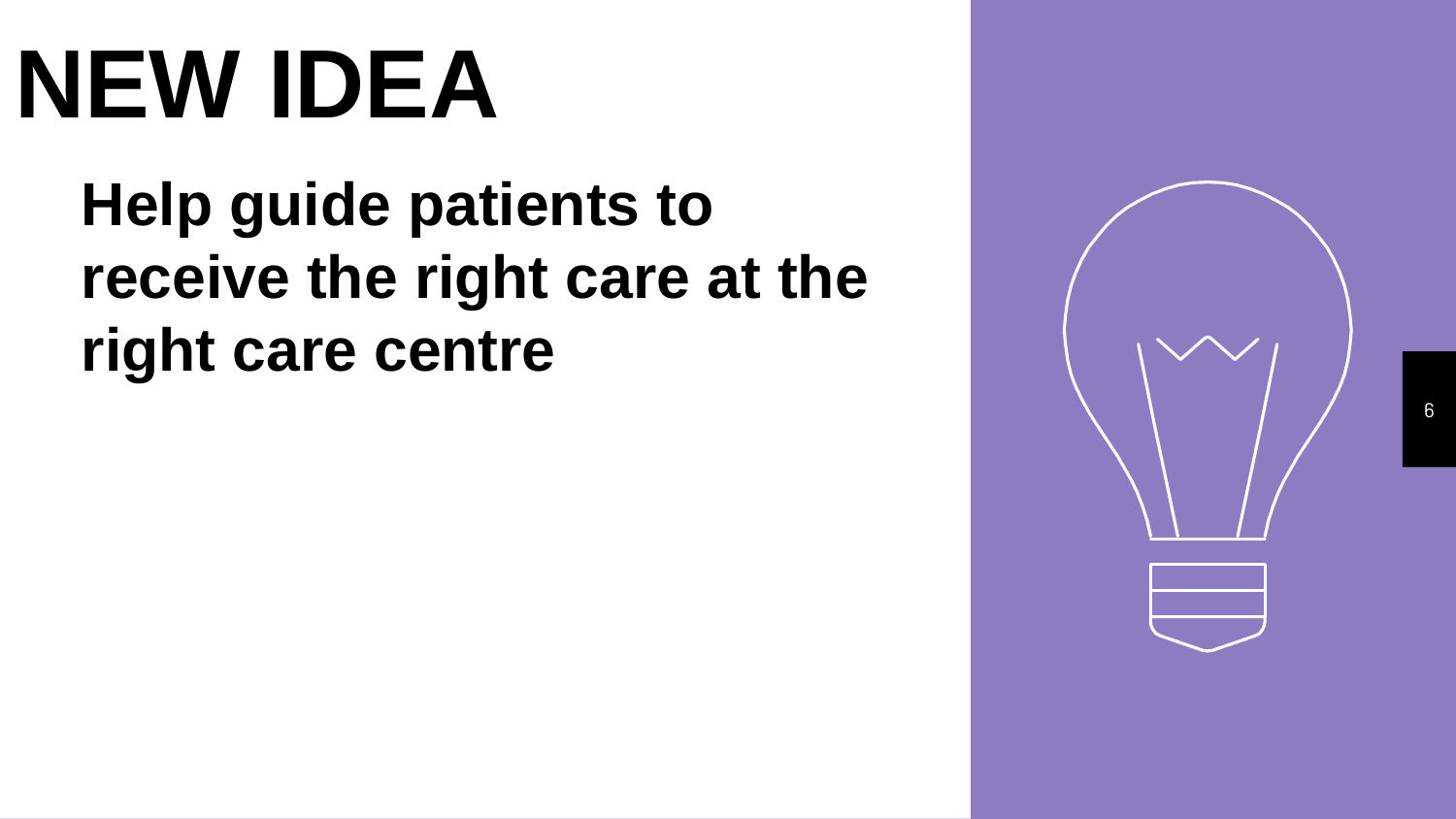

NEW IDEA
Help guide patients to receive the right care at the right care centre

6